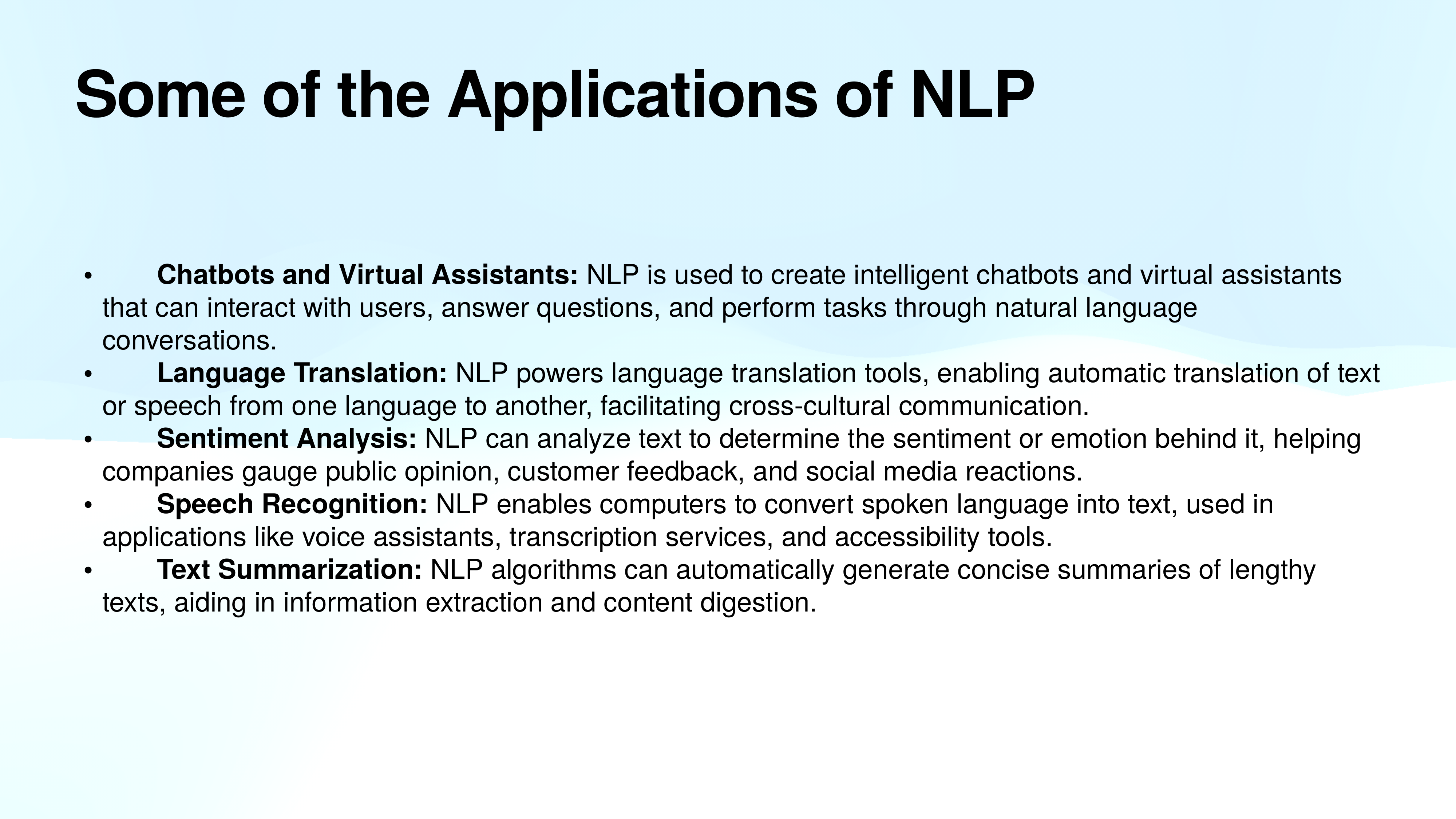

# Some of the Applications of NLP
	Chatbots and Virtual Assistants: NLP is used to create intelligent chatbots and virtual assistants that can interact with users, answer questions, and perform tasks through natural language conversations.
	Language Translation: NLP powers language translation tools, enabling automatic translation of text or speech from one language to another, facilitating cross-cultural communication.
	Sentiment Analysis: NLP can analyze text to determine the sentiment or emotion behind it, helping companies gauge public opinion, customer feedback, and social media reactions.
	Speech Recognition: NLP enables computers to convert spoken language into text, used in applications like voice assistants, transcription services, and accessibility tools.
	Text Summarization: NLP algorithms can automatically generate concise summaries of lengthy texts, aiding in information extraction and content digestion.